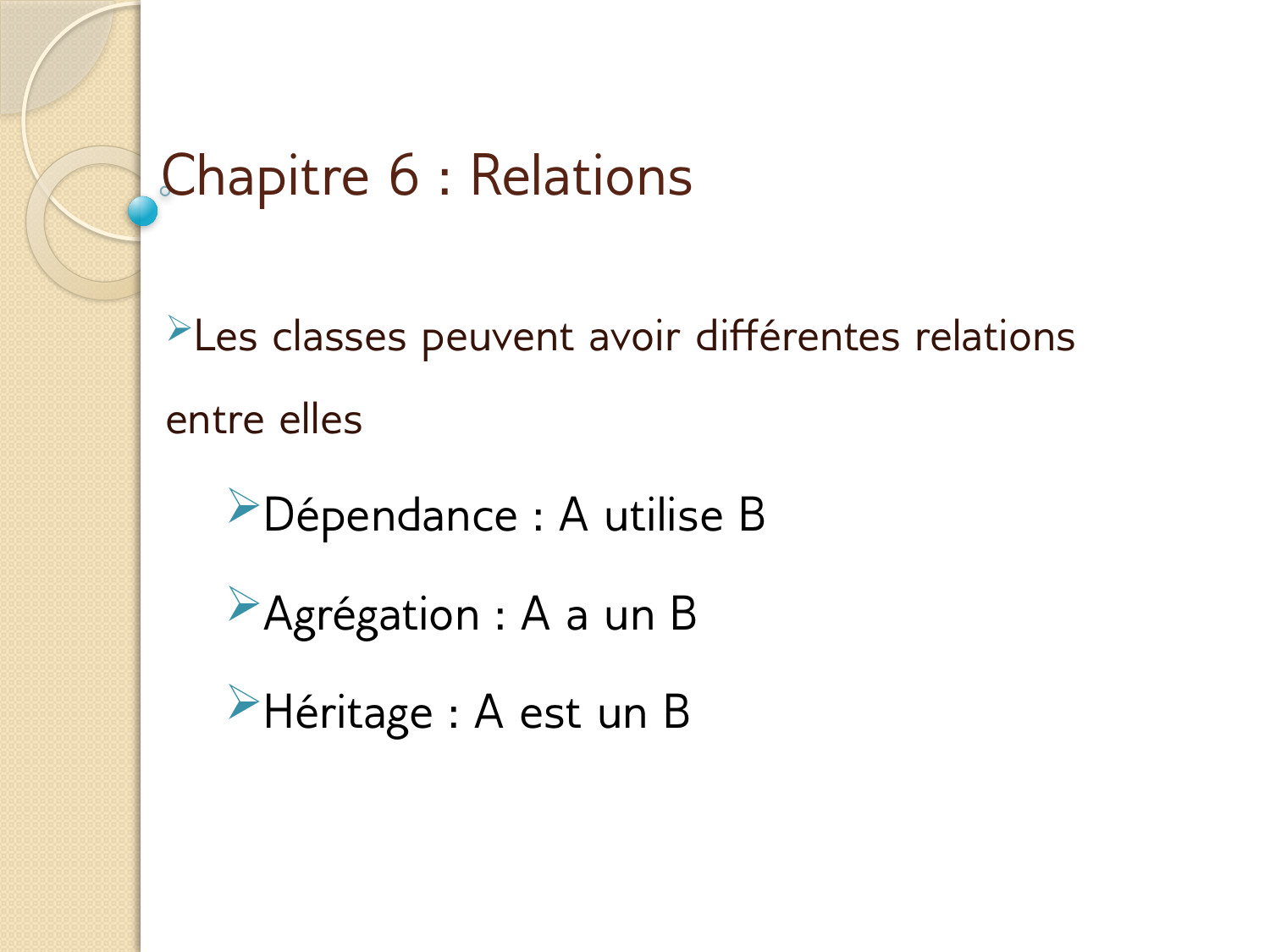

corps de la méthode
# Chapitre 6 : Relations

Les classes peuvent avoir différentes relations entre elles
Dépendance : A utilise B
Agrégation : A a un B
Héritage : A est un B